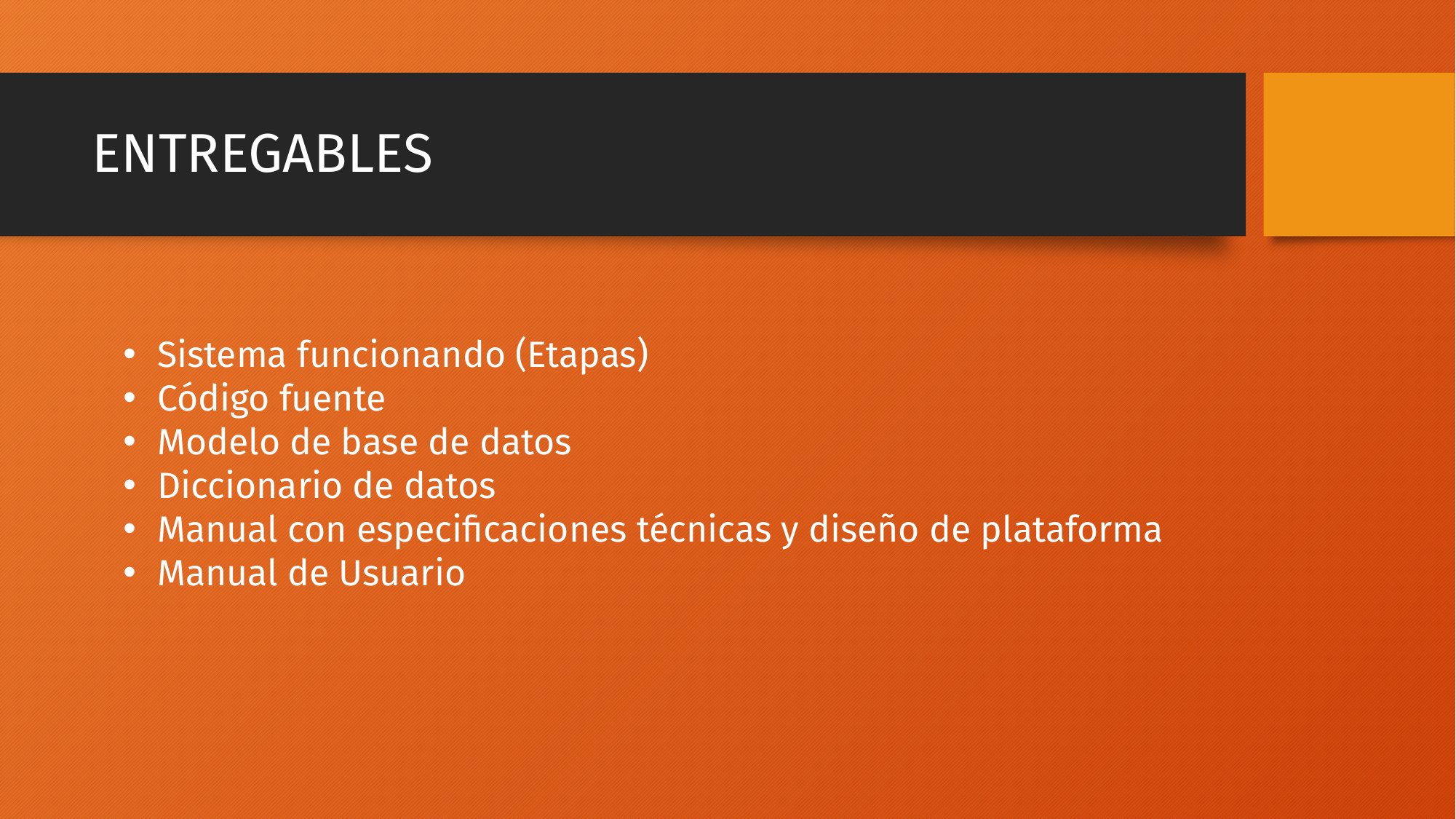

# ENTREGABLES
Sistema funcionando (Etapas)
Código fuente
Modelo de base de datos
Diccionario de datos
Manual con especificaciones técnicas y diseño de plataforma
Manual de Usuario